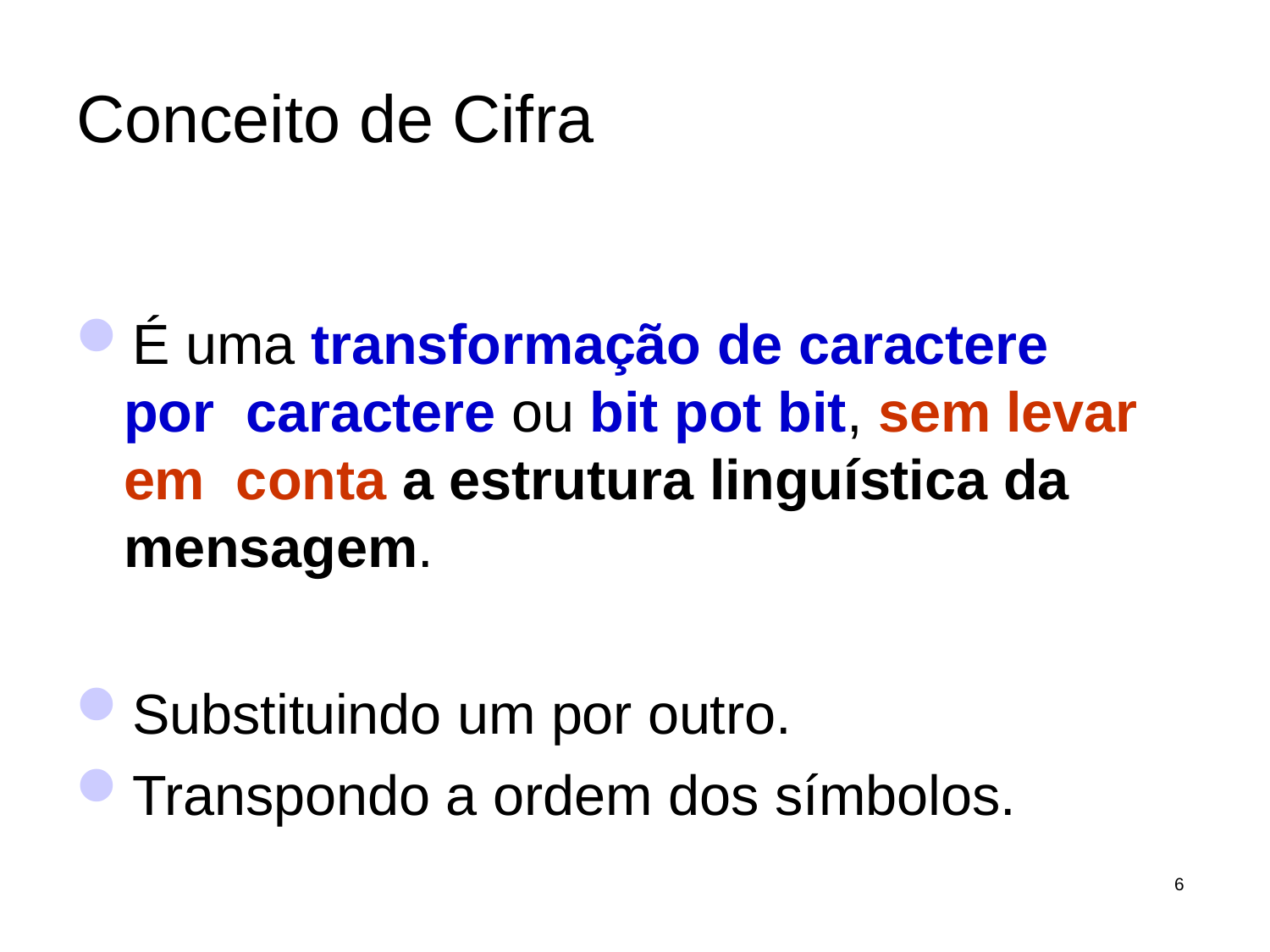

# Conceito de Cifra
É uma transformação de caractere por  caractere ou bit pot bit, sem levar em  conta a estrutura linguística da  mensagem.

Substituindo um por outro.
Transpondo a ordem dos símbolos.
6